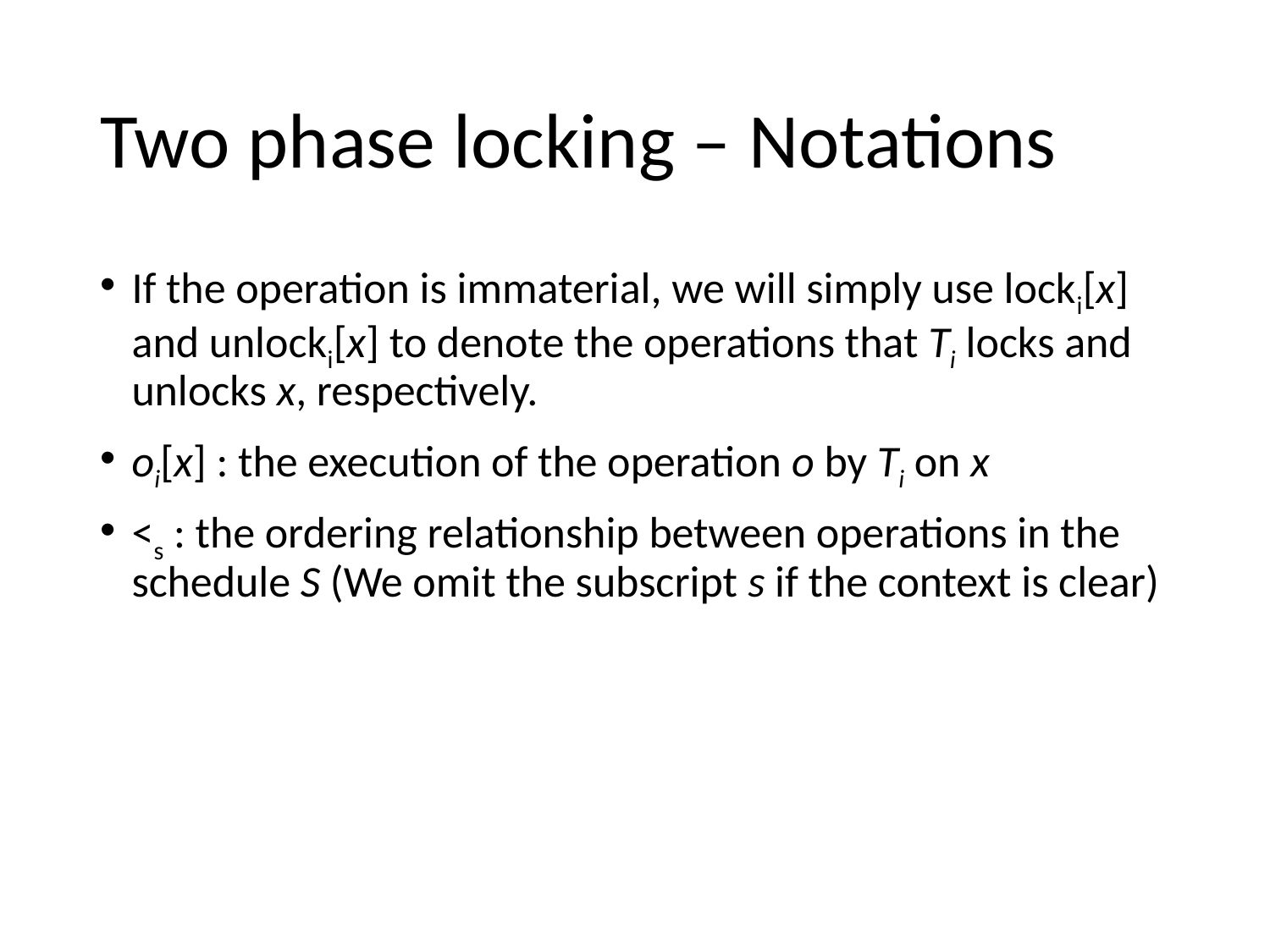

# Two phase locking – Notations
If the operation is immaterial, we will simply use locki[x] and unlocki[x] to denote the operations that Ti locks and unlocks x, respectively.
oi[x] : the execution of the operation o by Ti on x
<s : the ordering relationship between operations in the schedule S (We omit the subscript s if the context is clear)